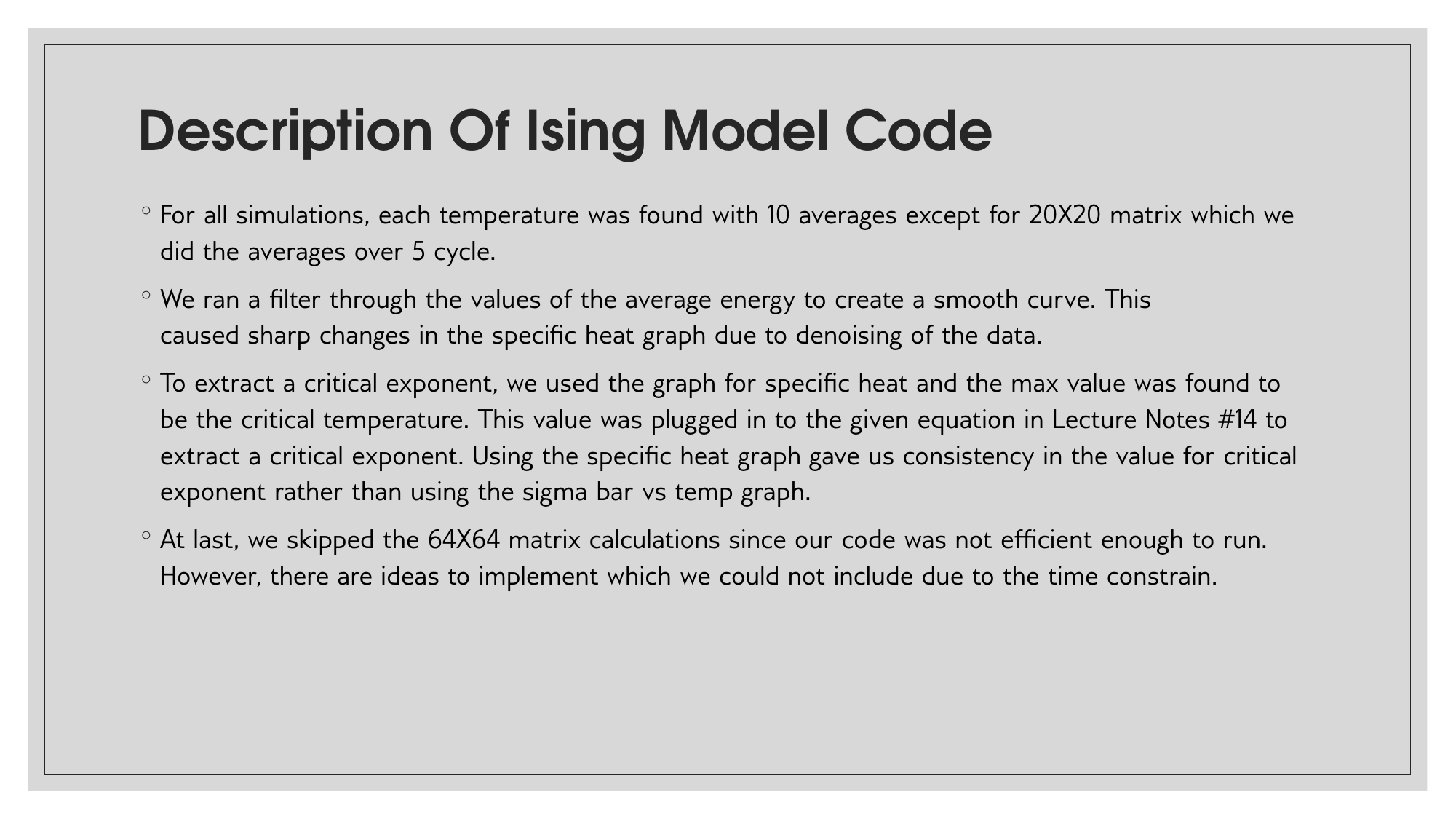

# Description Of Ising Model Code
For all simulations, each temperature was found with 10 averages except for 20X20 matrix which we did the averages over 5 cycle.
We ran a filter through the values of the average energy to create a smooth curve. This caused sharp changes in the specific heat graph due to denoising of the data.
To extract a critical exponent, we used the graph for specific heat and the max value was found to be the critical temperature. This value was plugged in to the given equation in Lecture Notes #14 to extract a critical exponent. Using the specific heat graph gave us consistency in the value for critical exponent rather than using the sigma bar vs temp graph.
At last, we skipped the 64X64 matrix calculations since our code was not efficient enough to run. However, there are ideas to implement which we could not include due to the time constrain.